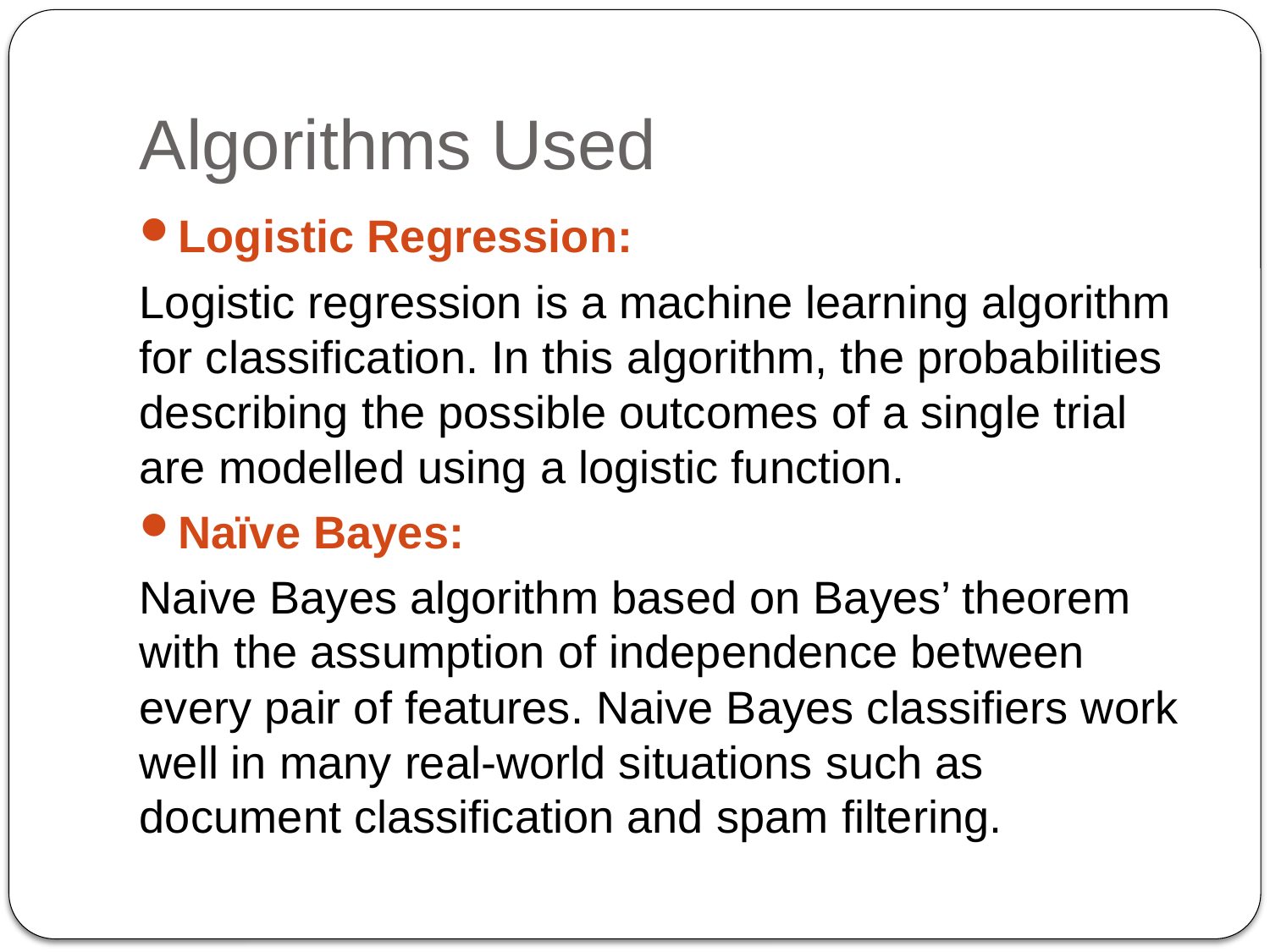

# Algorithms Used
Logistic Regression:
Logistic regression is a machine learning algorithm for classification. In this algorithm, the probabilities describing the possible outcomes of a single trial are modelled using a logistic function.
Naïve Bayes:
Naive Bayes algorithm based on Bayes’ theorem with the assumption of independence between every pair of features. Naive Bayes classifiers work well in many real-world situations such as document classification and spam filtering.